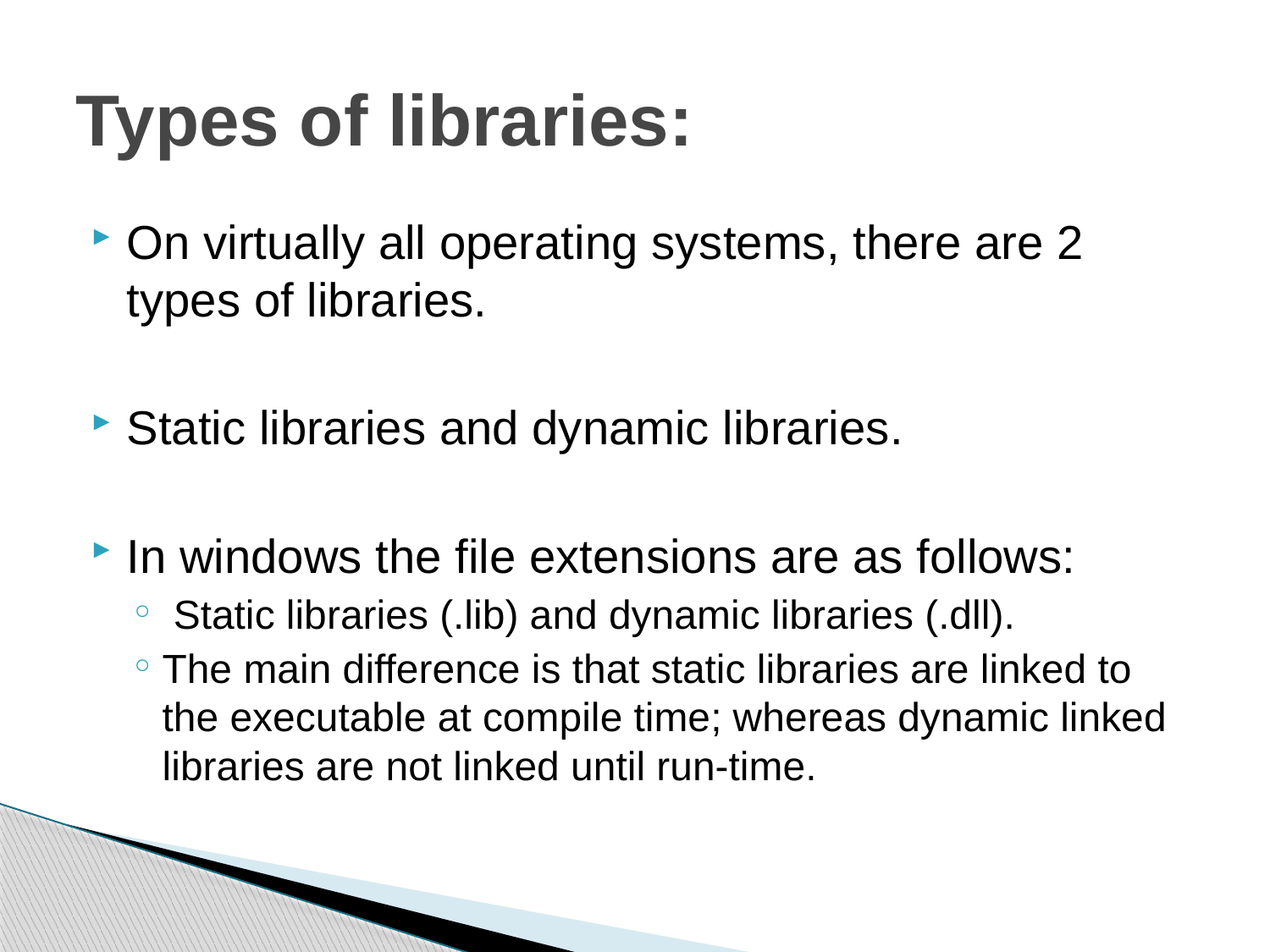

# Types of libraries:
On virtually all operating systems, there are 2 types of libraries.

Static libraries and dynamic libraries.

In windows the file extensions are as follows:
 Static libraries (.lib) and dynamic libraries (.dll).
The main difference is that static libraries are linked to the executable at compile time; whereas dynamic linked libraries are not linked until run-time.